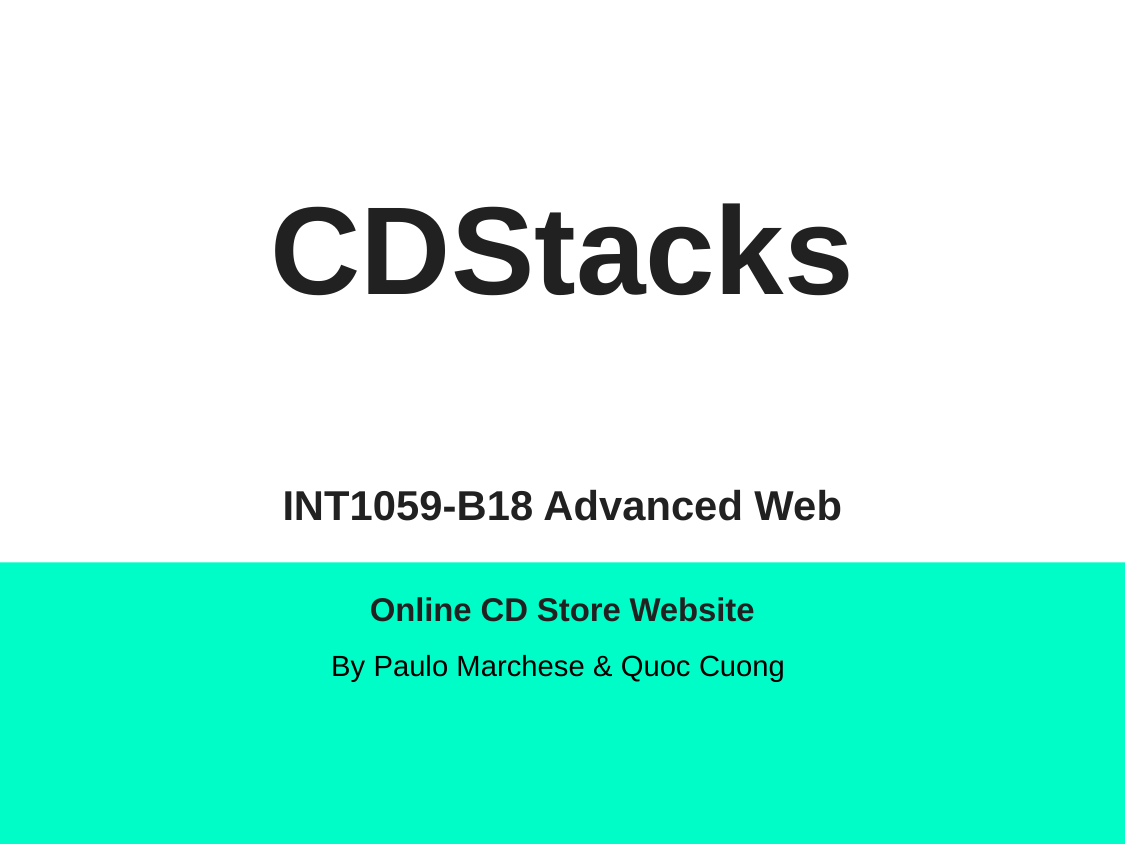

# CDStacks
INT1059-B18 Advanced Web
Online CD Store Website
By Paulo Marchese & Quoc Cuong